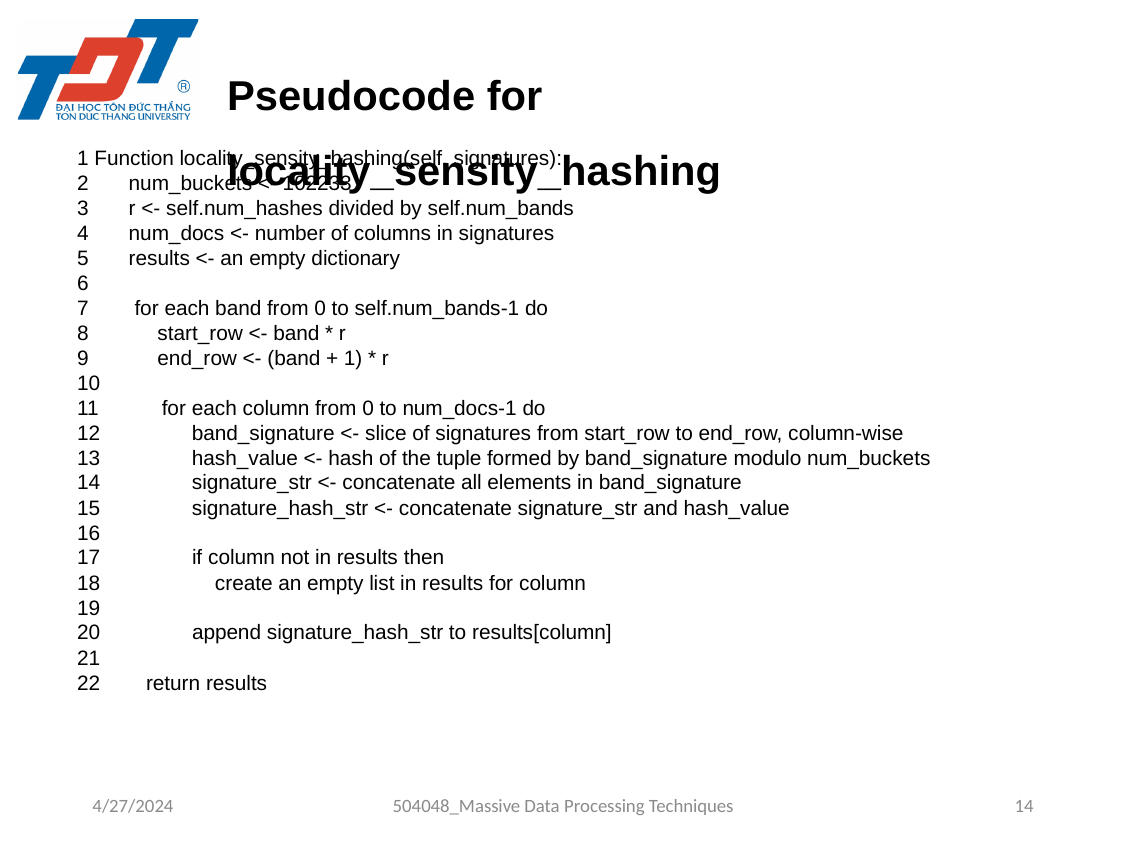

Pseudocode for locality_sensity_hashing
1 Function locality_sensity_hashing(self, signatures):
2       num_buckets <- 102233
3       r <- self.num_hashes divided by self.num_bands
4       num_docs <- number of columns in signatures
5       results <- an empty dictionary
6
7        for each band from 0 to self.num_bands-1 do
8            start_row <- band * r
9            end_row <- (band + 1) * r
10
11           for each column from 0 to num_docs-1 do
12                band_signature <- slice of signatures from start_row to end_row, column-wise
13                hash_value <- hash of the tuple formed by band_signature modulo num_buckets
14                signature_str <- concatenate all elements in band_signature
15                signature_hash_str <- concatenate signature_str and hash_value
16
17                if column not in results then
18                    create an empty list in results for column
19
20                append signature_hash_str to results[column]
21
22        return results
4/27/2024
504048_Massive Data Processing Techniques
14